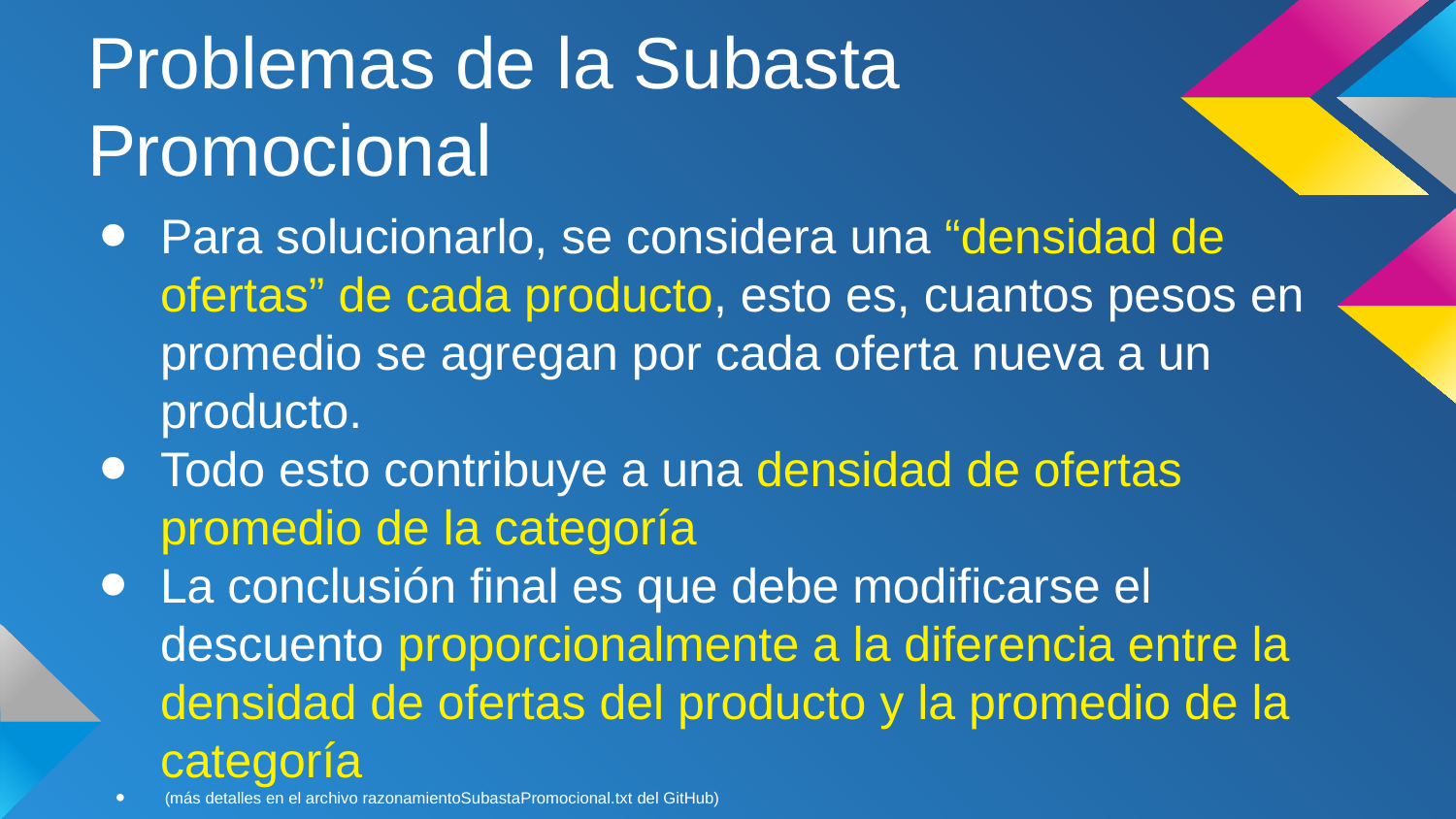

# Problemas de la Subasta Promocional
Para solucionarlo, se considera una “densidad de ofertas” de cada producto, esto es, cuantos pesos en promedio se agregan por cada oferta nueva a un producto.
Todo esto contribuye a una densidad de ofertas promedio de la categoría
La conclusión final es que debe modificarse el descuento proporcionalmente a la diferencia entre la densidad de ofertas del producto y la promedio de la categoría
 (más detalles en el archivo razonamientoSubastaPromocional.txt del GitHub)